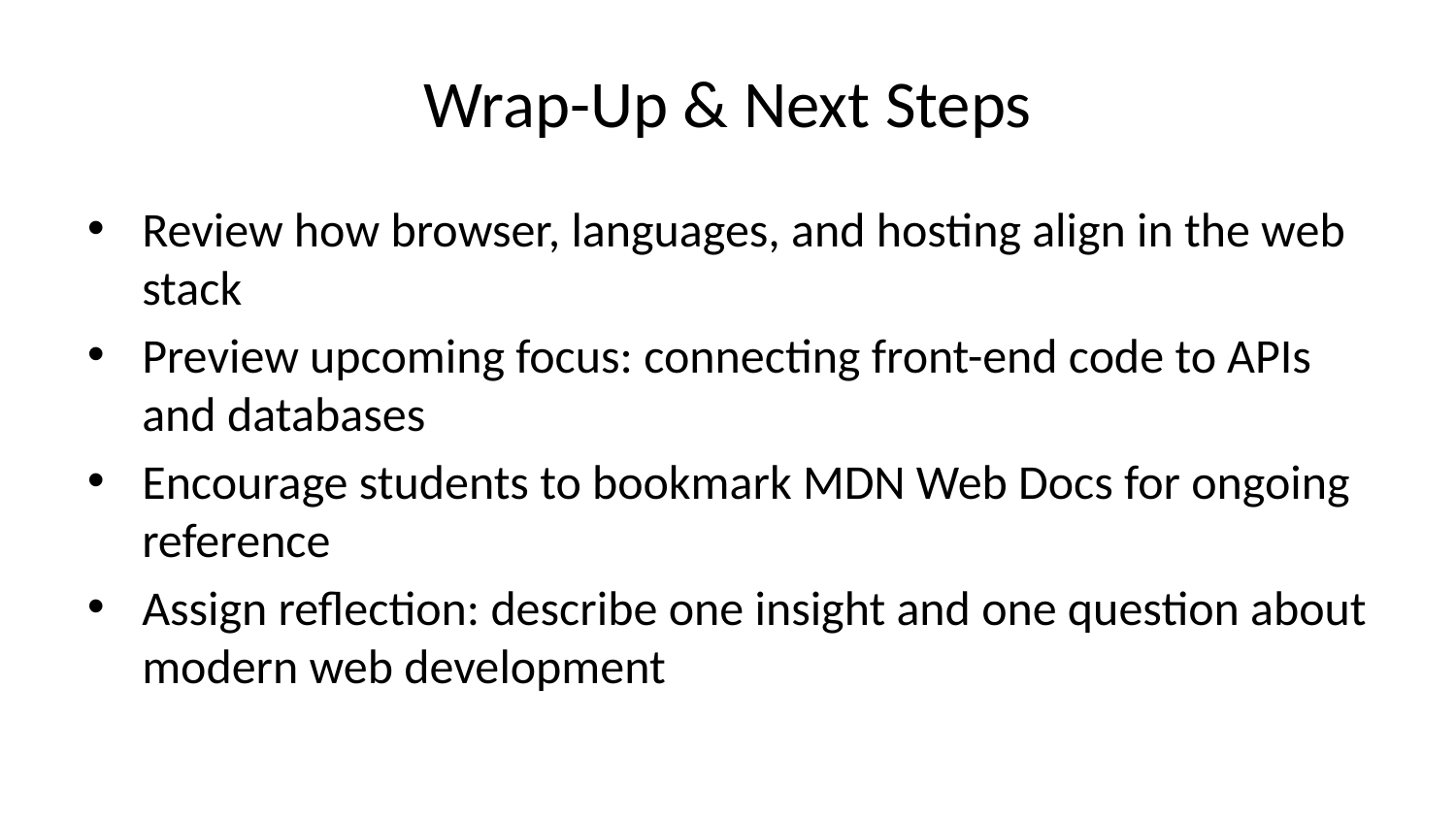

# Wrap-Up & Next Steps
Review how browser, languages, and hosting align in the web stack
Preview upcoming focus: connecting front-end code to APIs and databases
Encourage students to bookmark MDN Web Docs for ongoing reference
Assign reflection: describe one insight and one question about modern web development